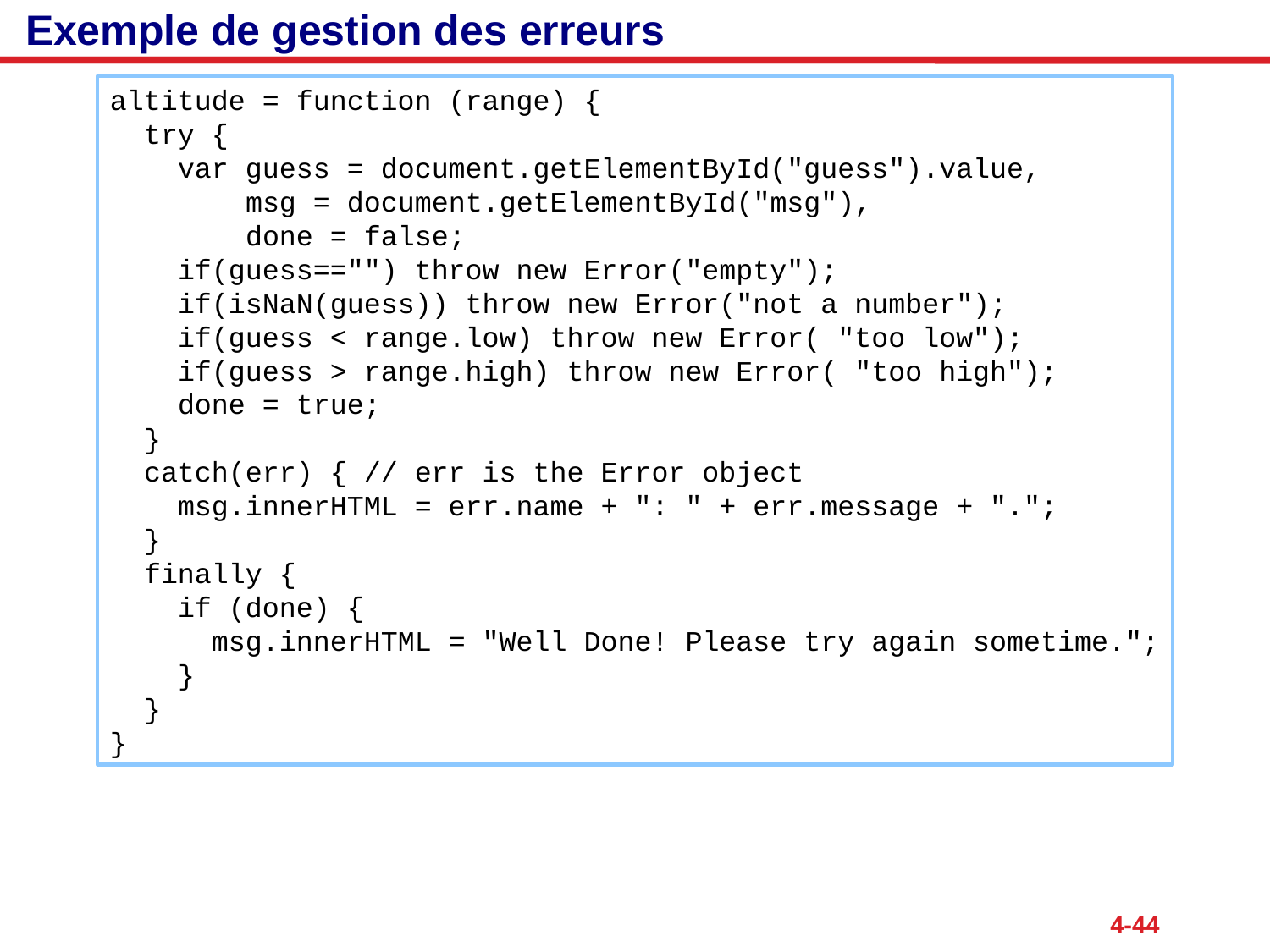

# Exemple de gestion des erreurs
altitude = function (range) {
  try {
    var guess = document.getElementById("guess").value,
        msg = document.getElementById("msg"),
        done = false;
    if(guess=="") throw new Error("empty");
    if(isNaN(guess)) throw new Error("not a number");
    if(guess < range.low) throw new Error( "too low");
    if(guess > range.high) throw new Error( "too high");
    done = true;
  }
  catch(err) { // err is the Error object
    msg.innerHTML = err.name + ": " + err.message + ".";
  }
  finally {
    if (done) {
      msg.innerHTML = "Well Done! Please try again sometime.";
    }
  }
}